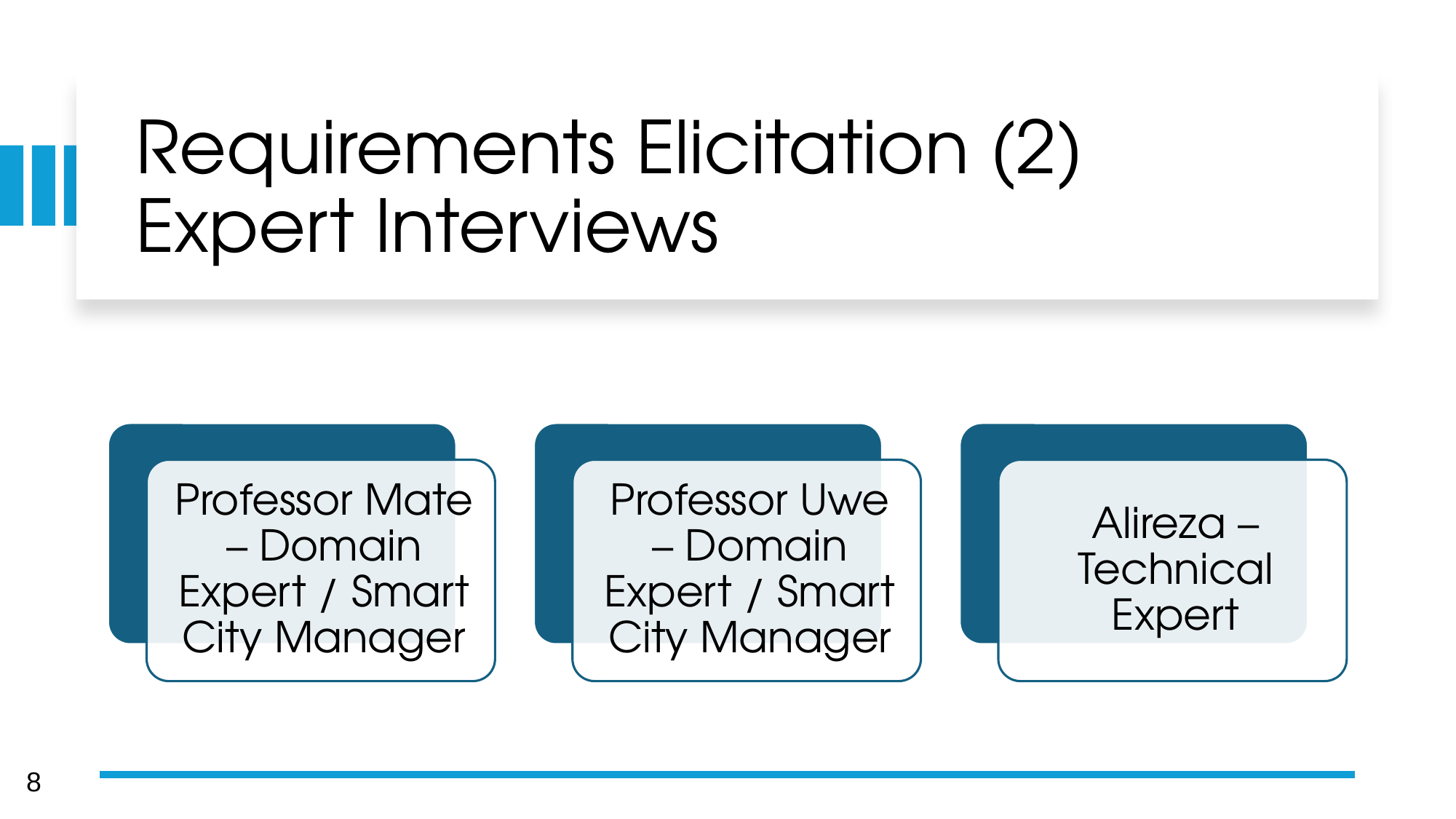

# Requirements Elicitation (2) Expert Interviews

Professor Mate – Domain Expert / Smart City Manager
Professor Uwe – Domain Expert / Smart City Manager
Alireza – Technical Expert
8